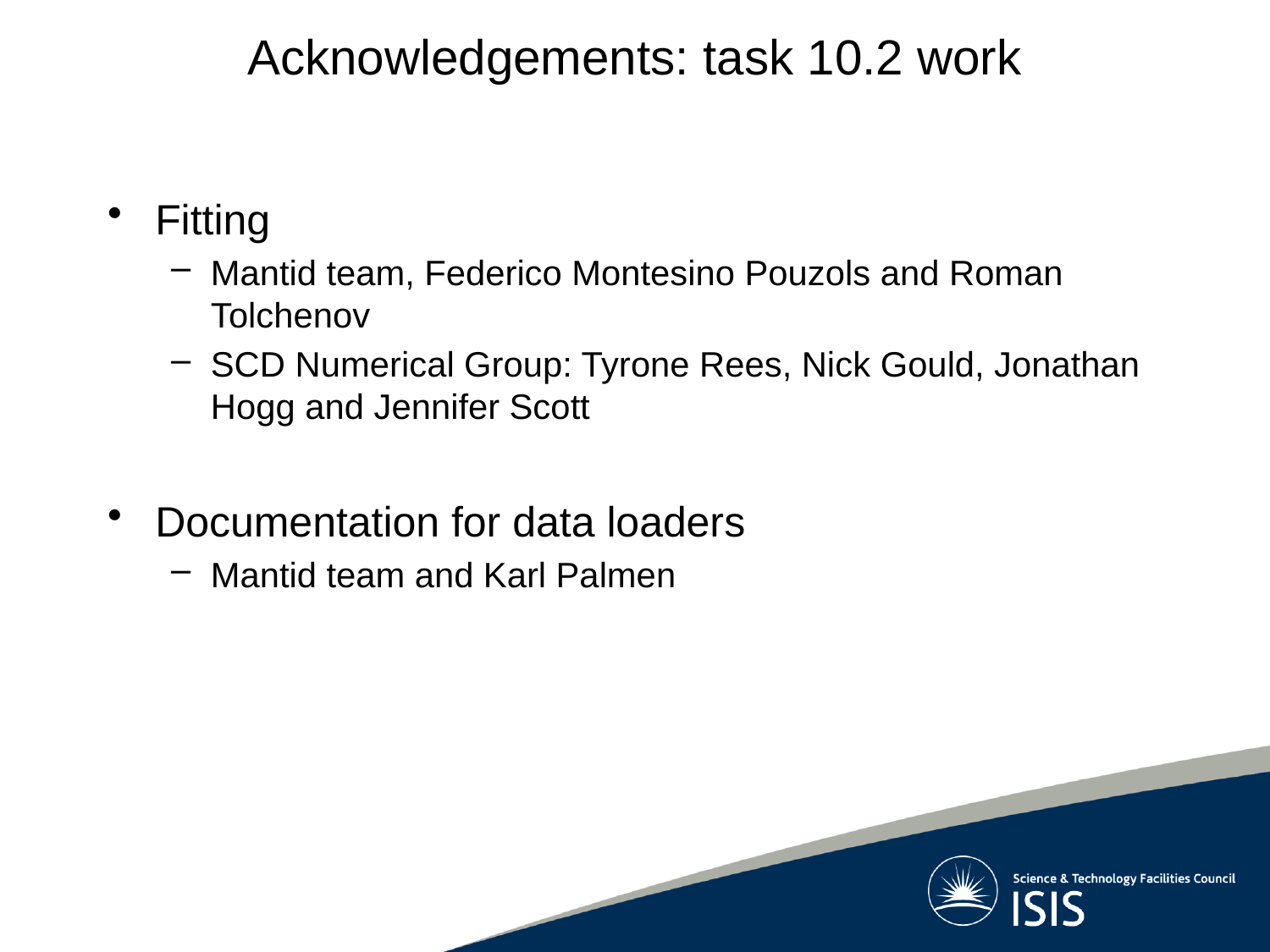

# Acknowledgements: task 10.2 work
Fitting
Mantid team, Federico Montesino Pouzols and Roman Tolchenov
SCD Numerical Group: Tyrone Rees, Nick Gould, Jonathan Hogg and Jennifer Scott

Documentation for data loaders
Mantid team and Karl Palmen